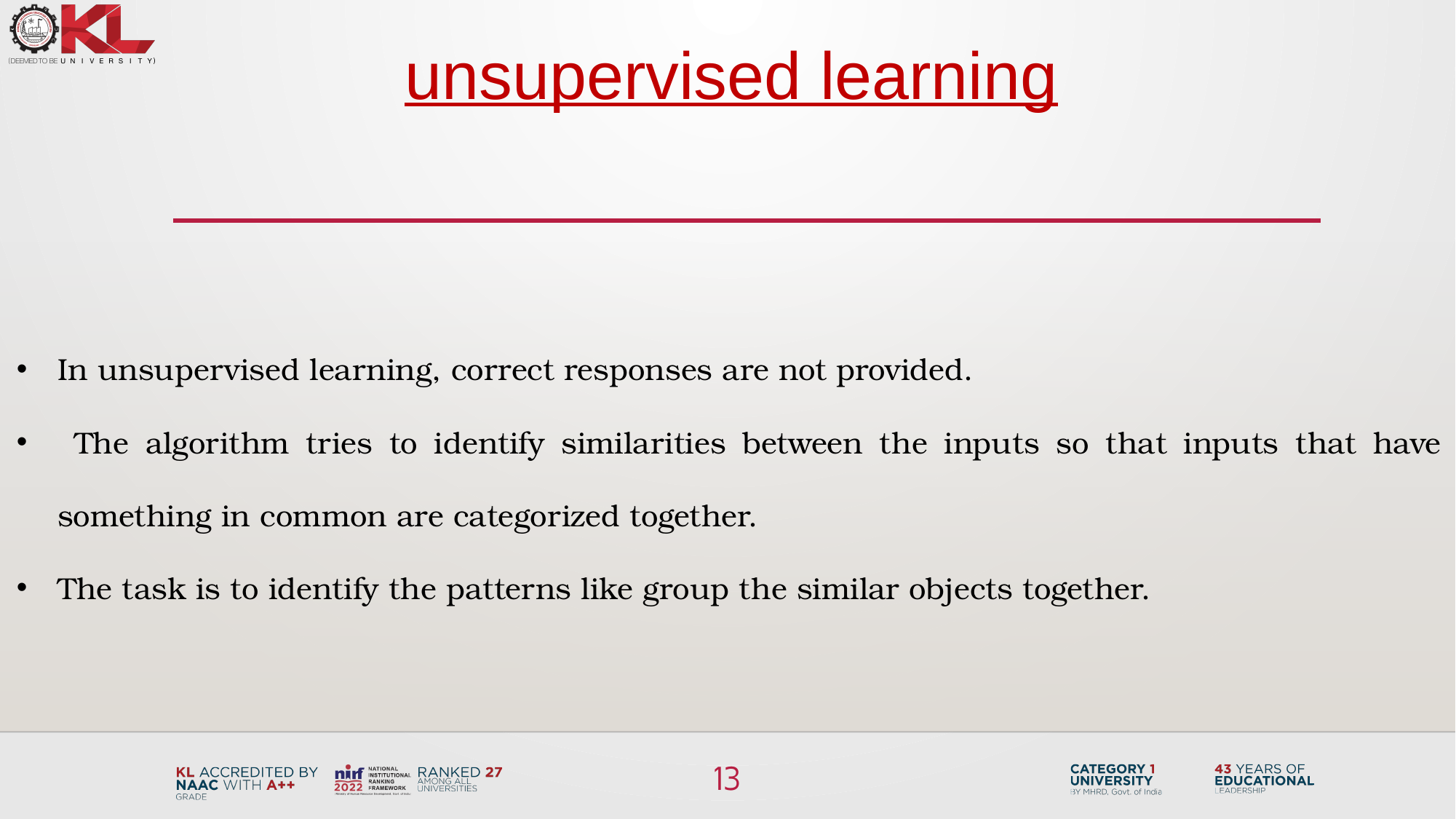

unsupervised learning
In unsupervised learning, correct responses are not provided.
 The algorithm tries to identify similarities between the inputs so that inputs that have something in common are categorized together.
The task is to identify the patterns like group the similar objects together.
13